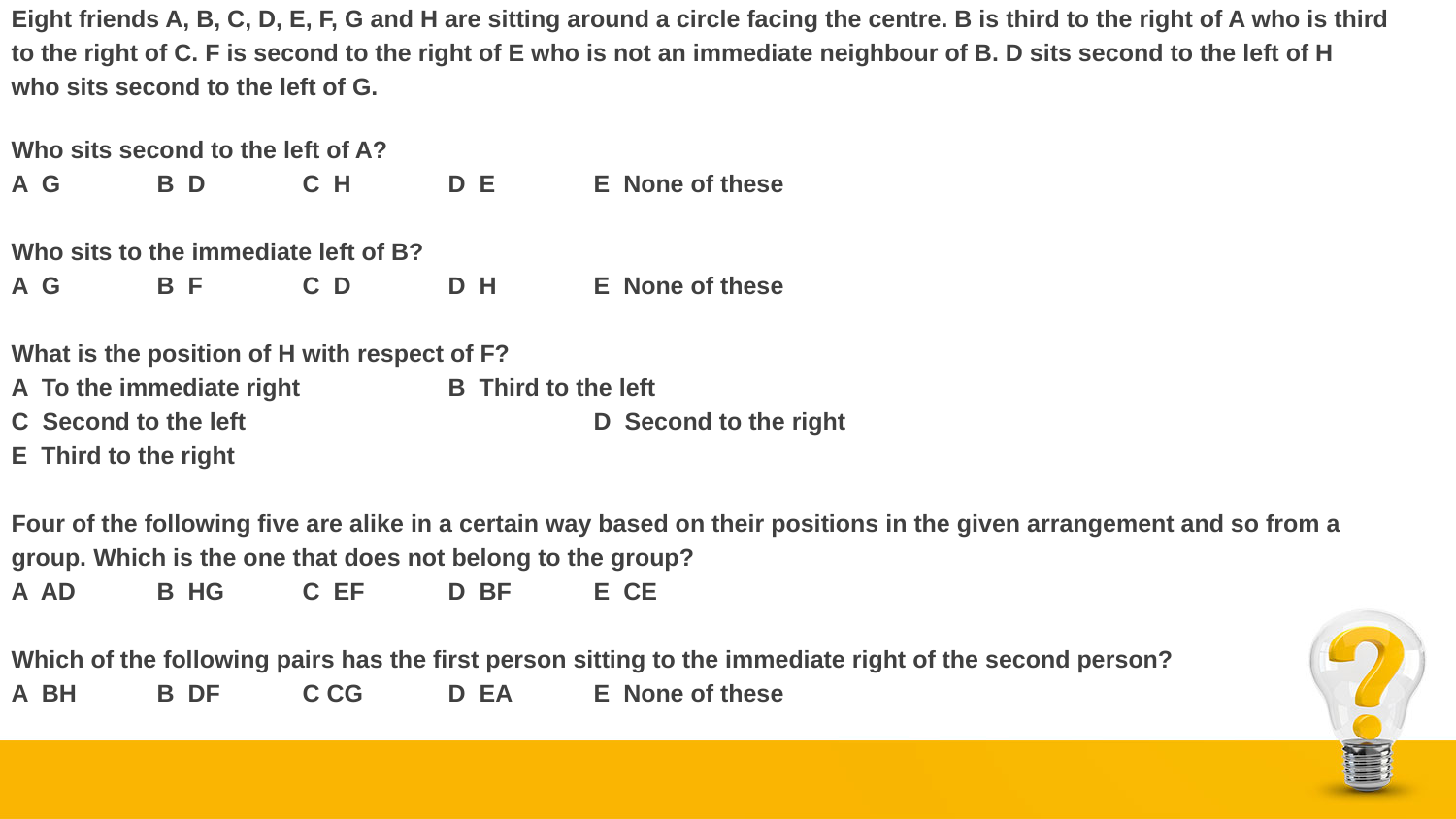

Eight friends A, B, C, D, E, F, G and H are sitting around a circle facing the centre. B is third to the right of A who is third
to the right of C. F is second to the right of E who is not an immediate neighbour of B. D sits second to the left of H
who sits second to the left of G.
Who sits second to the left of A?
A  G	B  D	C  H	D  E	E  None of these

Who sits to the immediate left of B?
A  G	B  F	C  D	D  H	E  None of these

What is the position of H with respect of F?
A  To the immediate right		B  Third to the left
C  Second to the left			D  Second to the right
E  Third to the right

Four of the following five are alike in a certain way based on their positions in the given arrangement and so from a
group. Which is the one that does not belong to the group?
A  AD	B  HG	C  EF	D  BF	E  CE

Which of the following pairs has the first person sitting to the immediate right of the second person?
A  BH	B  DF	C CG	D  EA	E  None of these